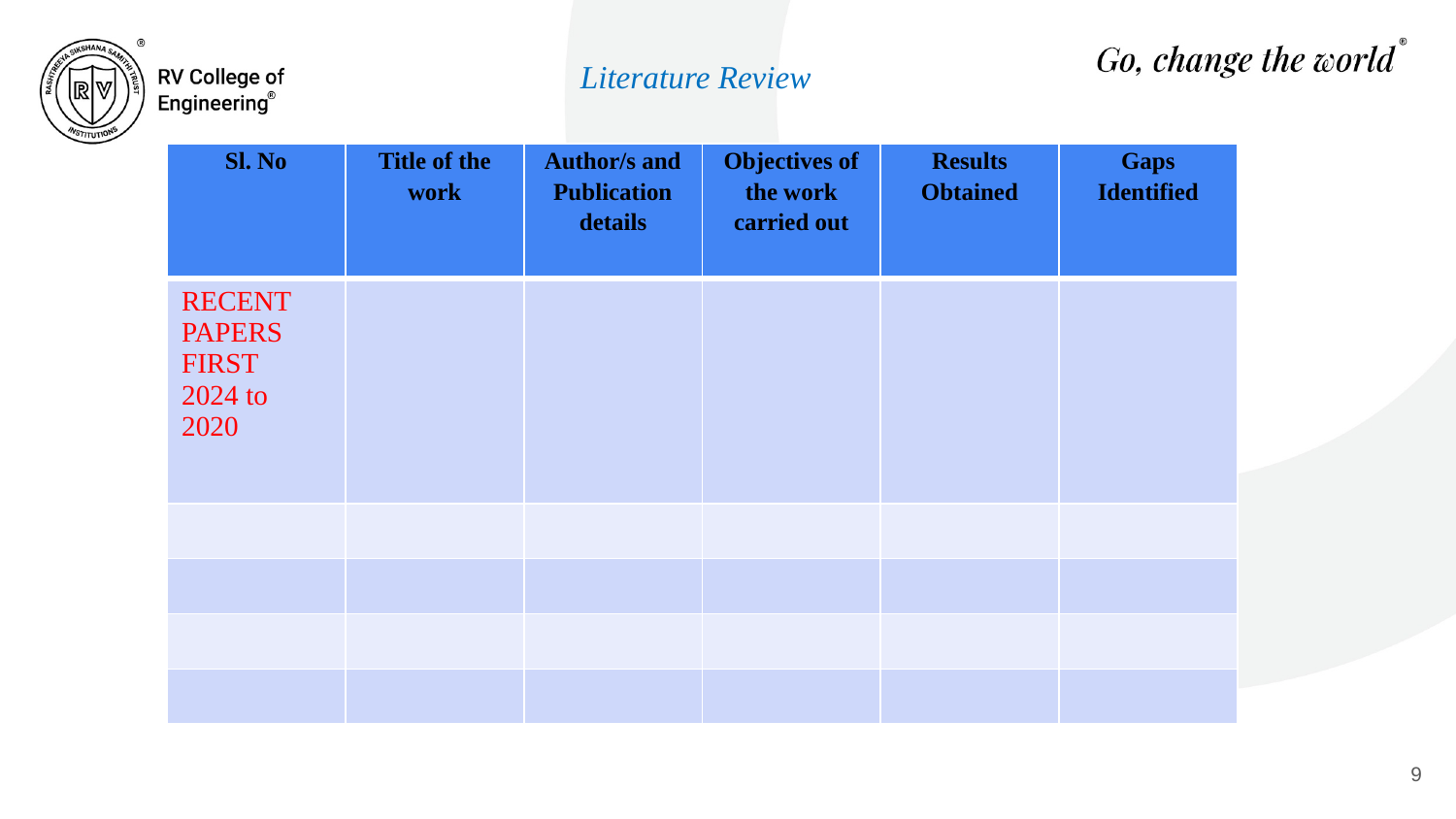

Literature Review
| Sl. No | Title of the work | Author/s and Publication details | Objectives of the work carried out | Results Obtained | Gaps Identified |
| --- | --- | --- | --- | --- | --- |
| RECENT PAPERS FIRST 2024 to 2020 |  |  |  |  |  |
|  |  |  |  |  |  |
|  |  |  |  |  |  |
|  |  |  |  |  |  |
|  |  |  |  |  |  |
#

9